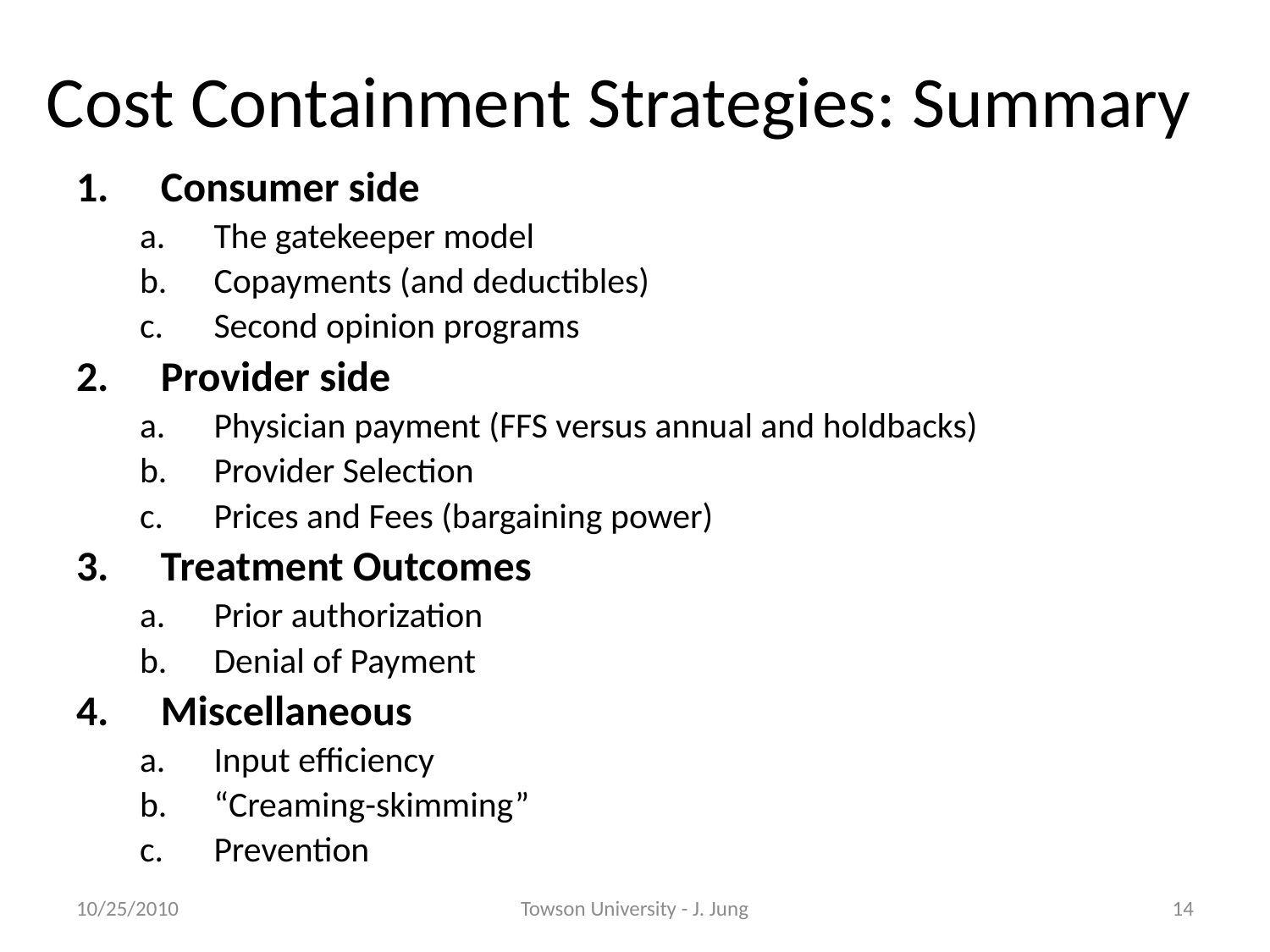

# Cost Containment Strategies: Summary
Consumer side
The gatekeeper model
Copayments (and deductibles)
Second opinion programs
Provider side
Physician payment (FFS versus annual and holdbacks)
Provider Selection
Prices and Fees (bargaining power)
Treatment Outcomes
Prior authorization
Denial of Payment
Miscellaneous
Input efficiency
“Creaming-skimming”
Prevention
10/25/2010
Towson University - J. Jung
14